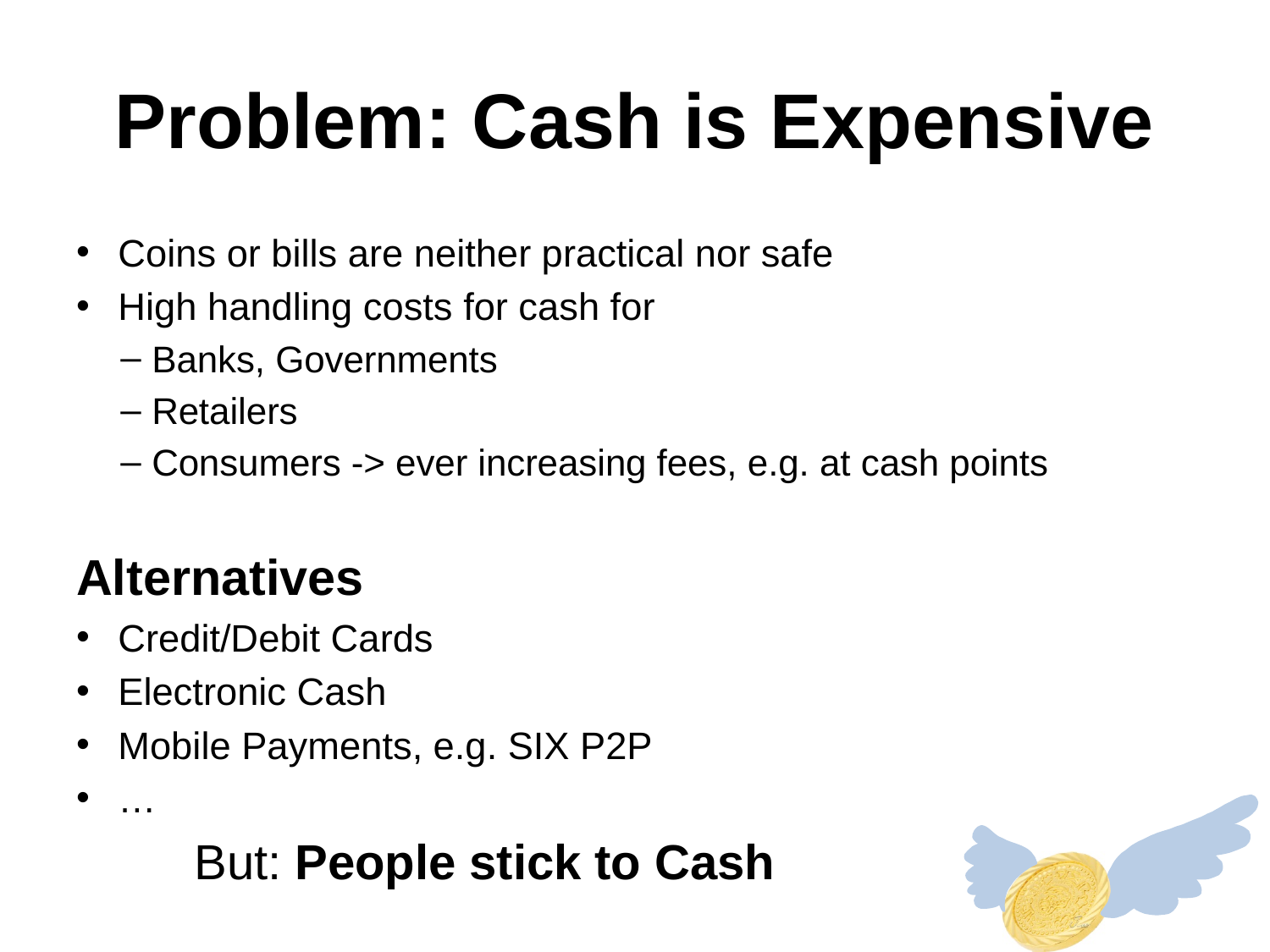

# Problem: Cash is Expensive
Coins or bills are neither practical nor safe
High handling costs for cash for
Banks, Governments
Retailers
Consumers -> ever increasing fees, e.g. at cash points

Alternatives
Credit/Debit Cards
Electronic Cash
Mobile Payments, e.g. SIX P2P
…
	   But: People stick to Cash